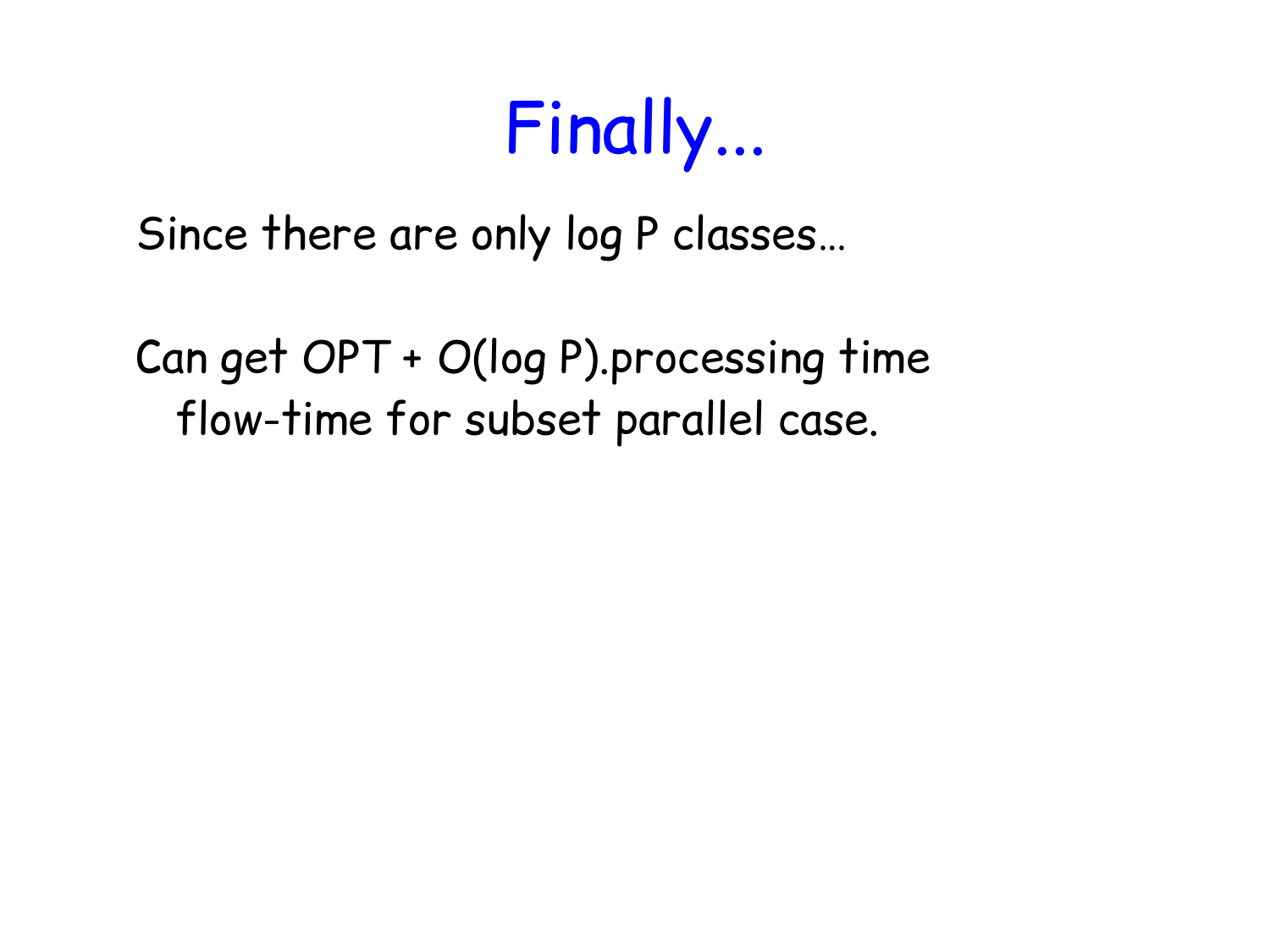

# Finally...
Since there are only log P classes…

Can get OPT + O(log P).processing time
   flow-time for subset parallel case.